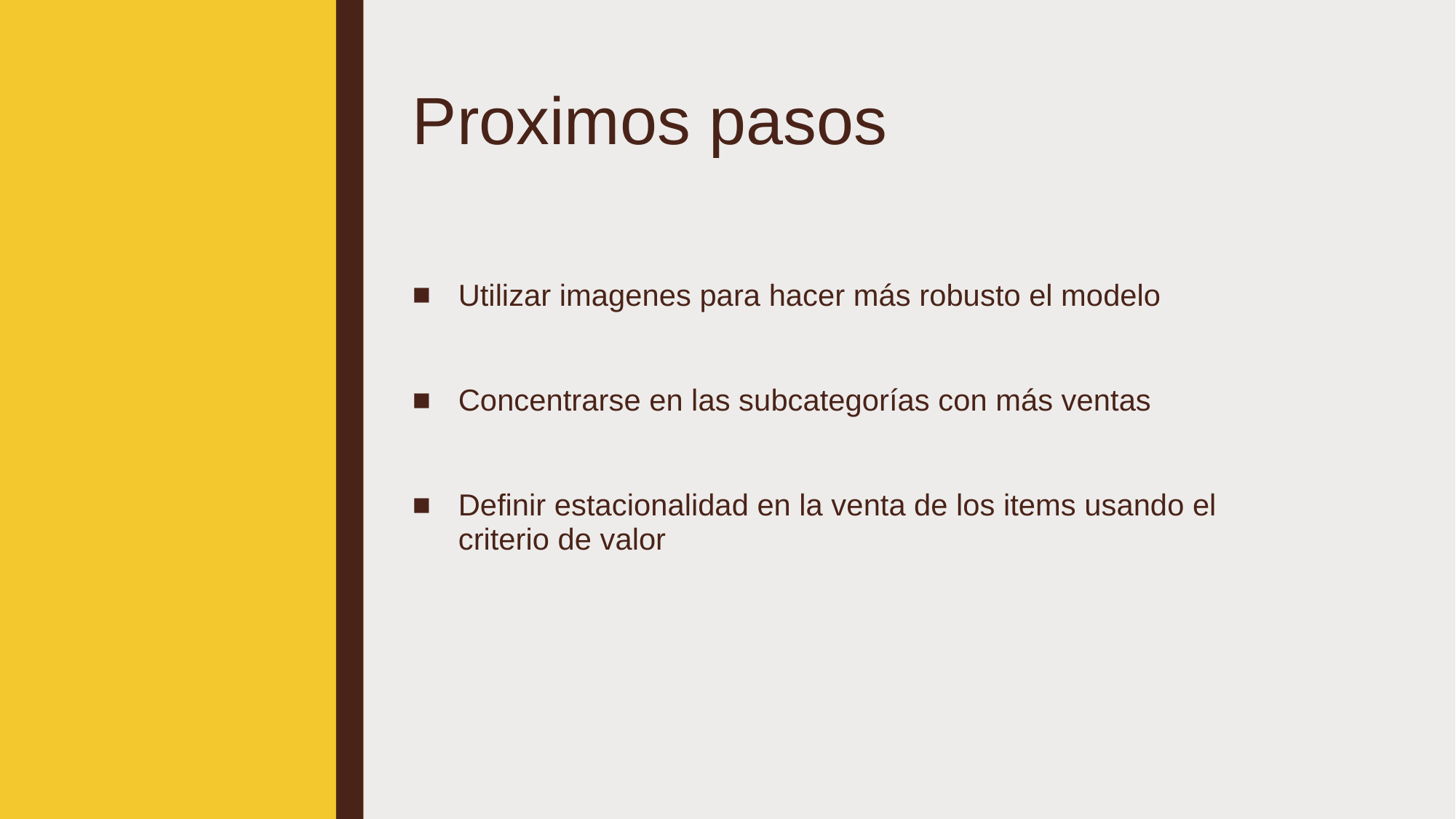

# Proximos pasos
Utilizar imagenes para hacer más robusto el modelo

Concentrarse en las subcategorías con más ventas

Definir estacionalidad en la venta de los items usando el criterio de valor